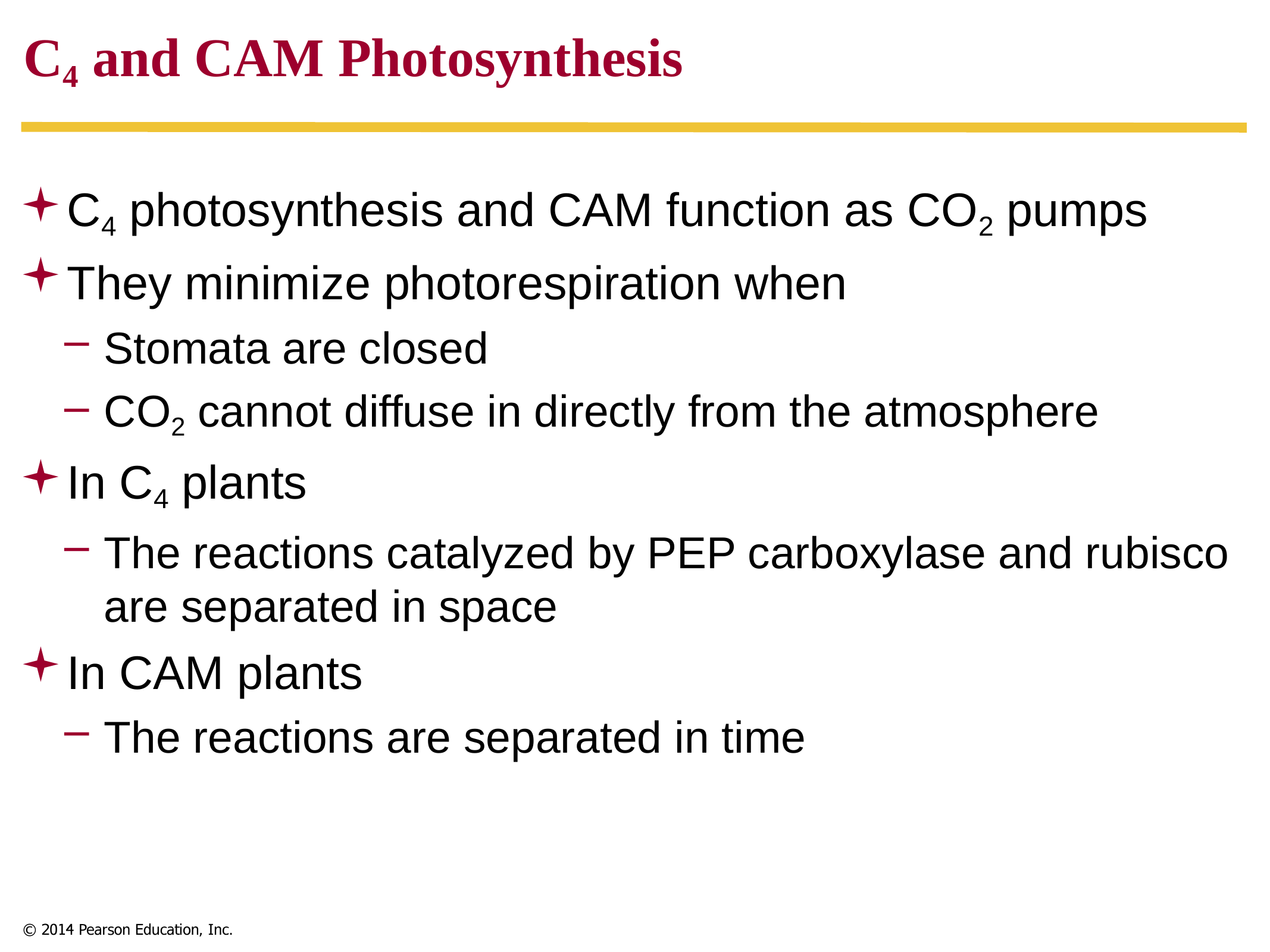

# C4 and CAM Photosynthesis

C4 photosynthesis and CAM function as CO2 pumps
They minimize photorespiration when
Stomata are closed
CO2 cannot diffuse in directly from the atmosphere
In C4 plants
The reactions catalyzed by PEP carboxylase and rubisco are separated in space
In CAM plants
The reactions are separated in time